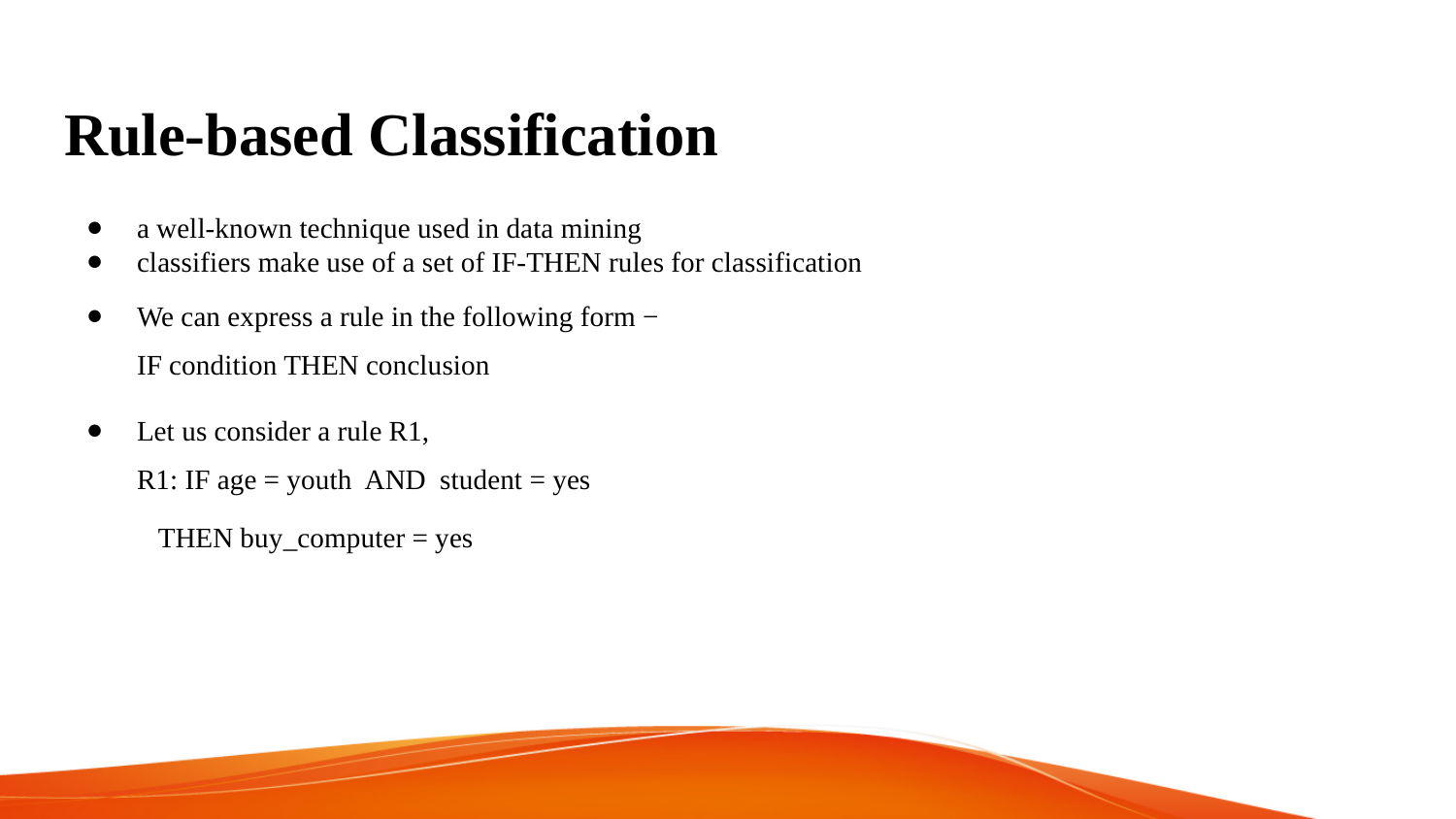

# Rule-based Classification
a well-known technique used in data mining
classifiers make use of a set of IF-THEN rules for classification
We can express a rule in the following form −
IF condition THEN conclusion
Let us consider a rule R1,
R1: IF age = youth  AND  student = yes
   THEN buy_computer = yes